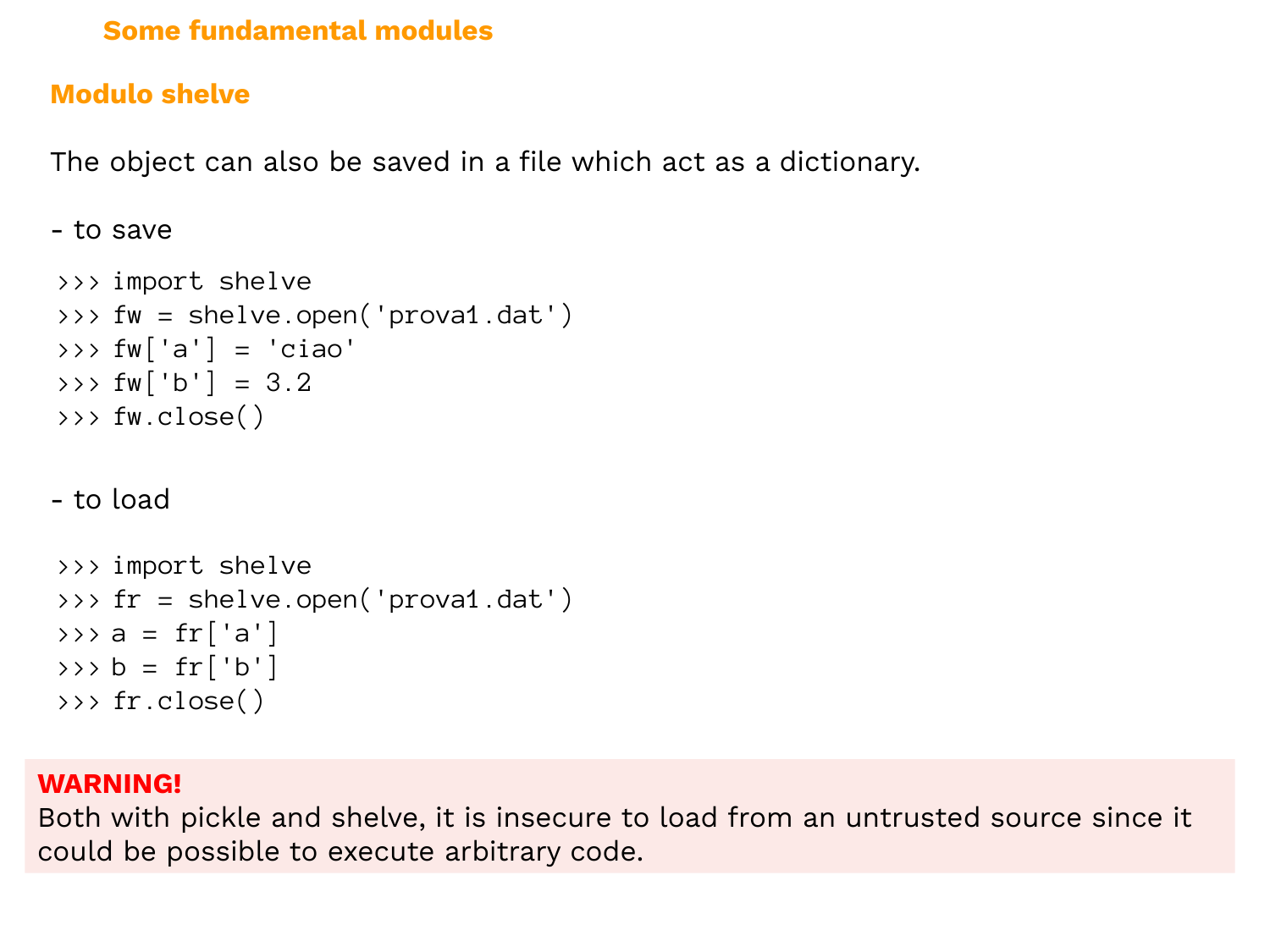

Some fundamental modules
Modulo shelve

The object can also be saved in a file which act as a dictionary.

- to save

- to load

>>>
>>>
>>>
>>>
>>>
import shelve
fw = shelve.open('prova1.dat')
fw['a'] = 'ciao'
fw['b'] = 3.2
fw.close()
>>>
>>>
>>>
>>>
>>>
import shelve
fr = shelve.open('prova1.dat')
a = fr['a']
b = fr['b']
fr.close()
WARNING!
Both with pickle and shelve, it is insecure to load from an untrusted source since it could be possible to execute arbitrary code.